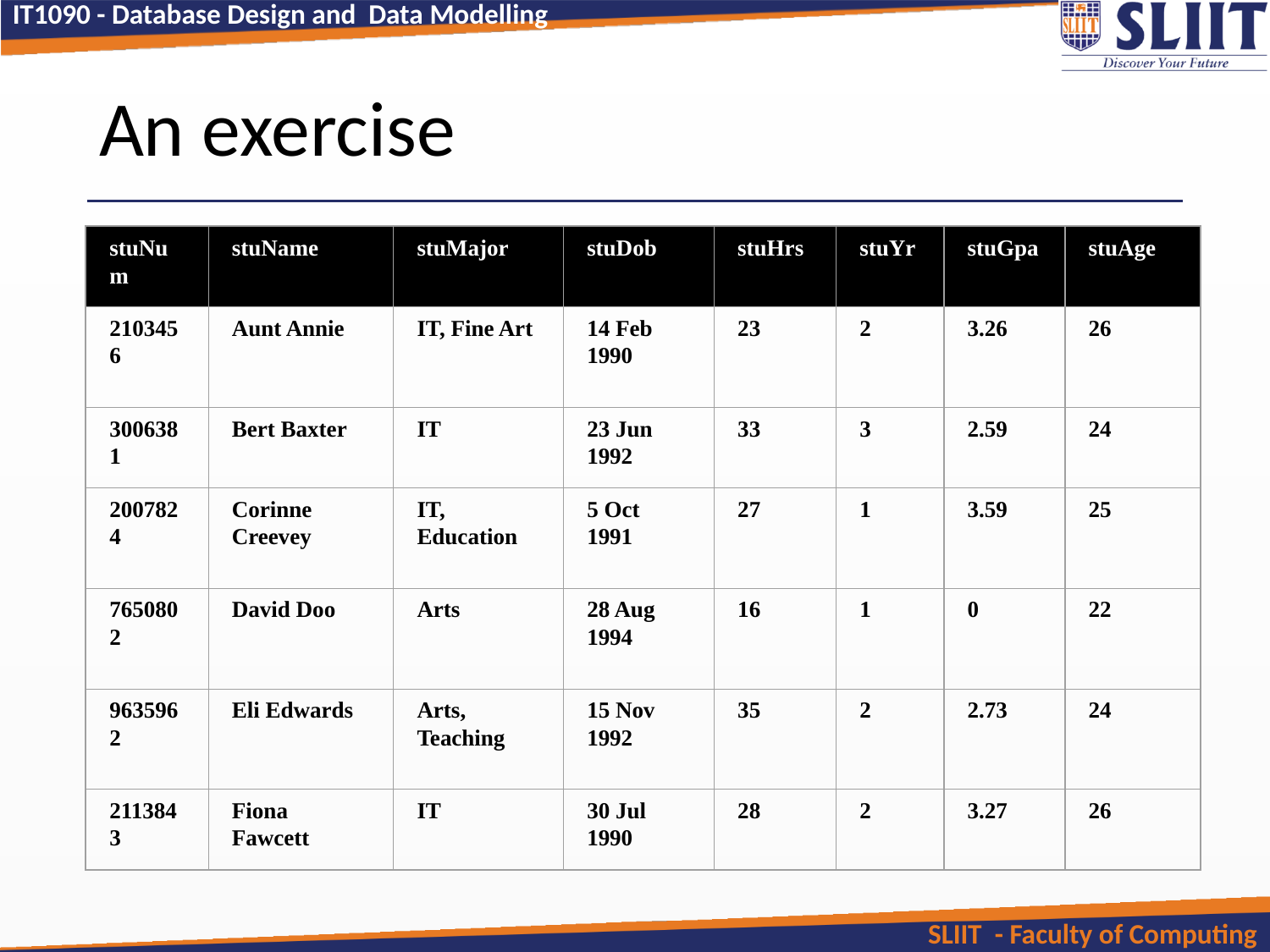

# An exercise

stuNum

stuName

stuMajor

stuDob

stuHrs

stuYr

stuGpa

stuAge

2103456

Aunt Annie

IT, Fine Art

14 Feb 1990

23

2

3.26

26

3006381

Bert Baxter

IT

23 Jun 1992

33

3

2.59

24

2007824

Corinne Creevey

IT, Education

5 Oct 1991

27

1

3.59

25

7650802

David Doo

Arts

28 Aug 1994

16

1

0

22

9635962

Eli Edwards

Arts, Teaching

15 Nov 1992

35

2

2.73

24

2113843

Fiona Fawcett

IT

30 Jul 1990

28

2

3.27

26